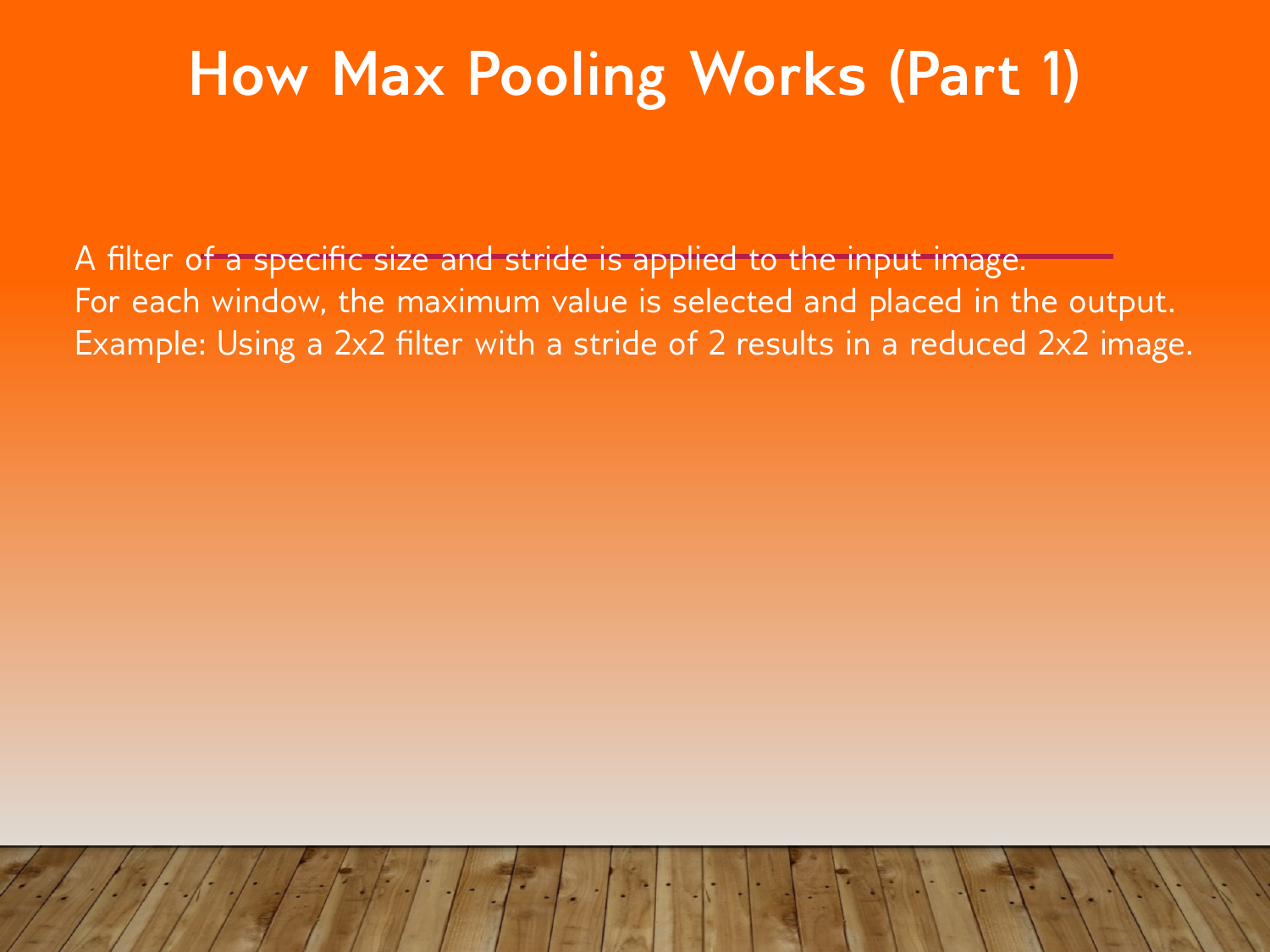

How Max Pooling Works (Part 1)
#

A filter of a specific size and stride is applied to the input image.
For each window, the maximum value is selected and placed in the output.
Example: Using a 2x2 filter with a stride of 2 results in a reduced 2x2 image.